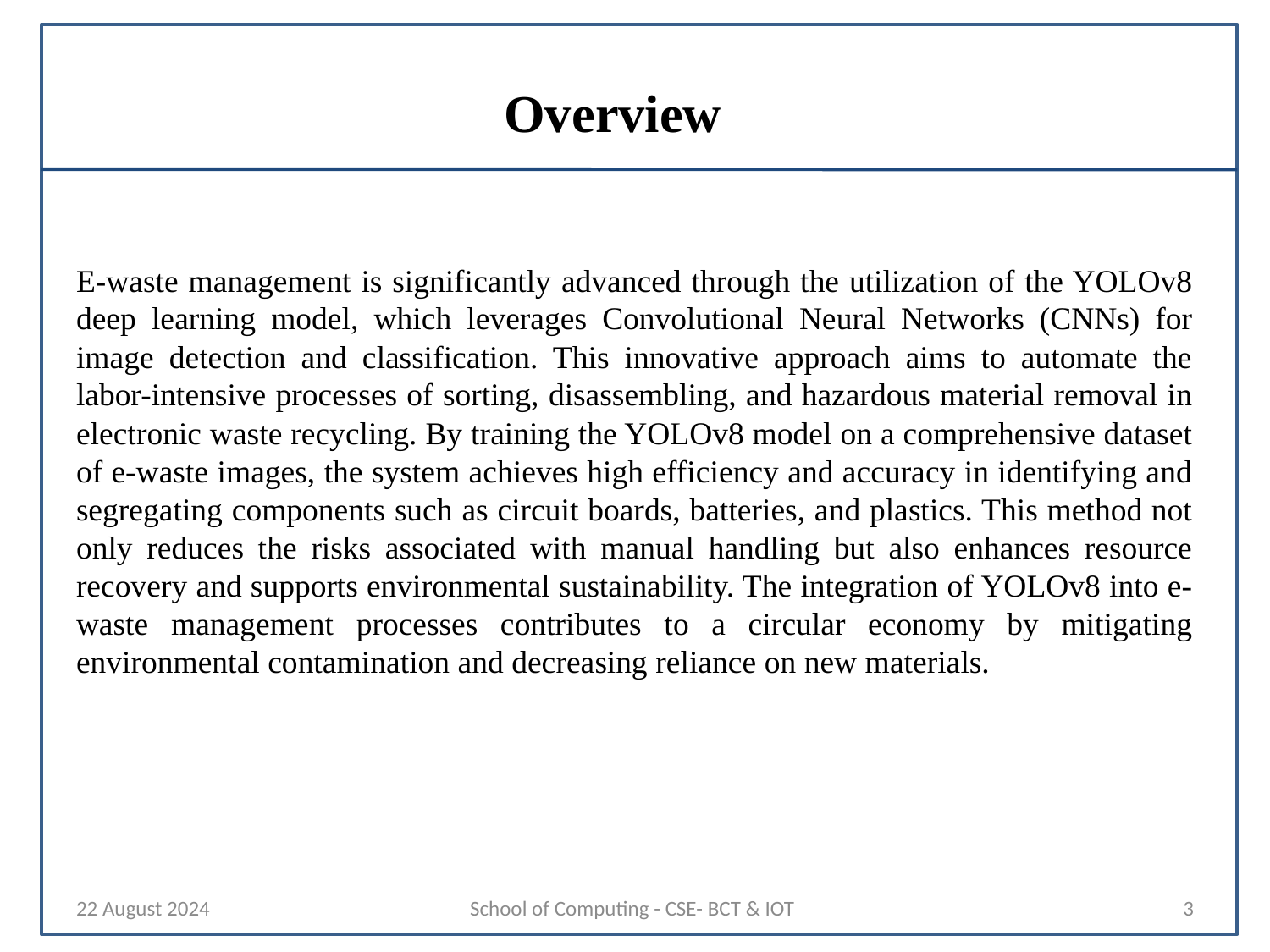

# Overview
E-waste management is significantly advanced through the utilization of the YOLOv8 deep learning model, which leverages Convolutional Neural Networks (CNNs) for image detection and classification. This innovative approach aims to automate the labor-intensive processes of sorting, disassembling, and hazardous material removal in electronic waste recycling. By training the YOLOv8 model on a comprehensive dataset of e-waste images, the system achieves high efficiency and accuracy in identifying and segregating components such as circuit boards, batteries, and plastics. This method not only reduces the risks associated with manual handling but also enhances resource recovery and supports environmental sustainability. The integration of YOLOv8 into e-waste management processes contributes to a circular economy by mitigating environmental contamination and decreasing reliance on new materials.

22 August 2024
School of Computing - CSE- BCT & IOT
3